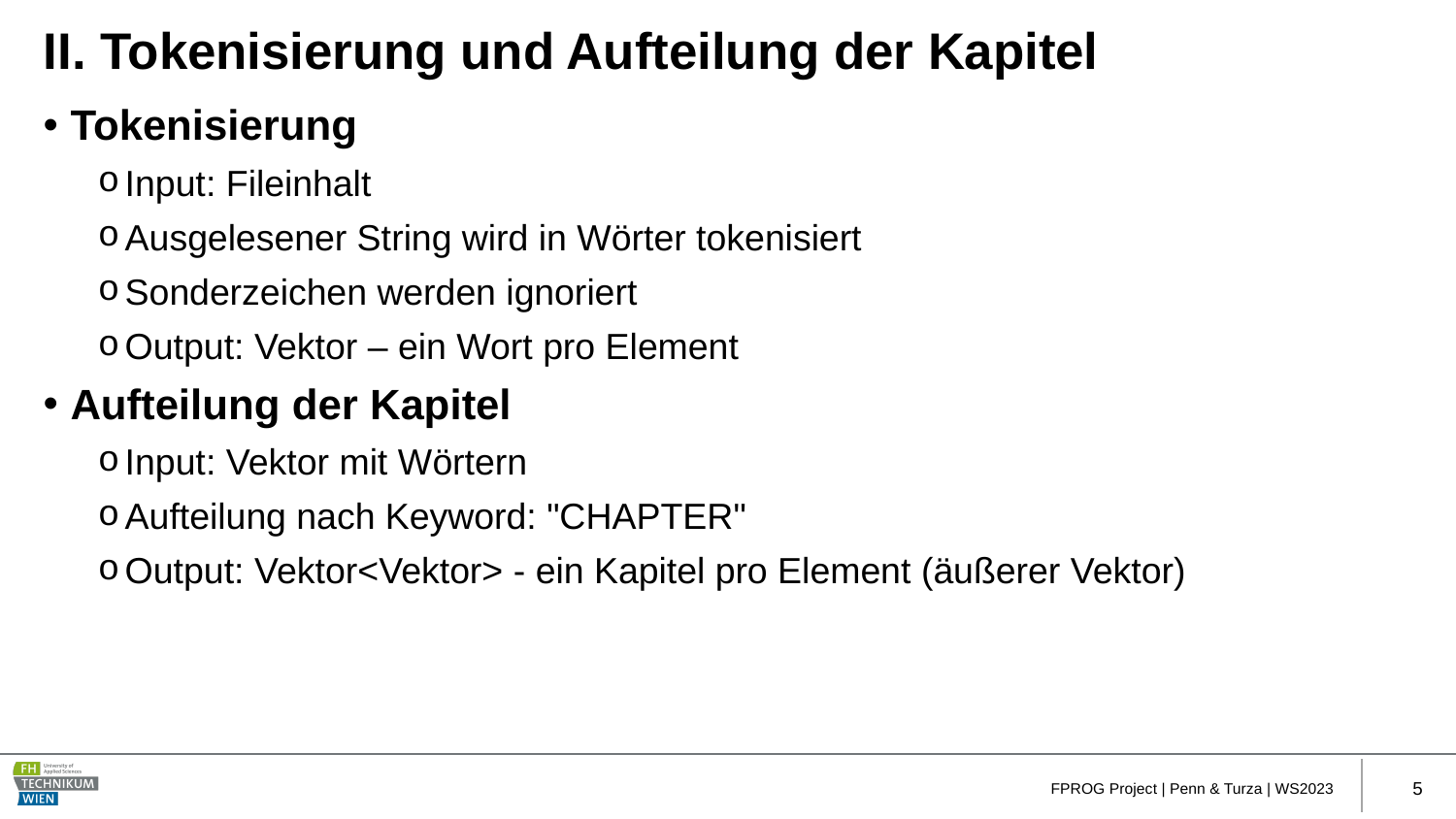

# II. Tokenisierung und Aufteilung der Kapitel
Tokenisierung
Input: Fileinhalt
Ausgelesener String wird in Wörter tokenisiert
Sonderzeichen werden ignoriert
Output: Vektor – ein Wort pro Element
Aufteilung der Kapitel
Input: Vektor mit Wörtern
Aufteilung nach Keyword: "CHAPTER"
Output: Vektor<Vektor> - ein Kapitel pro Element (äußerer Vektor)

FPROG Project | Penn & Turza | WS2023
5